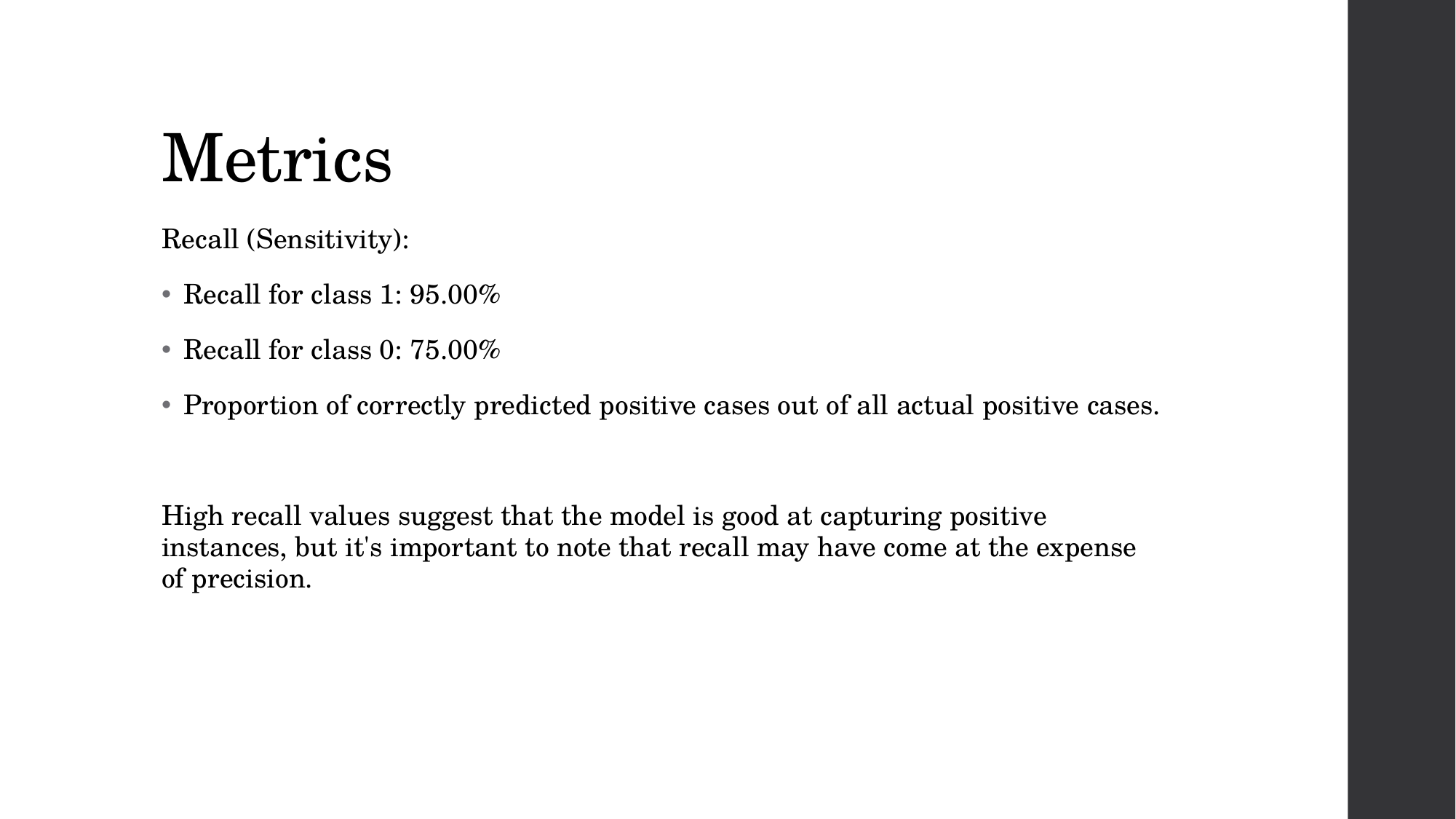

# Metrics
Recall (Sensitivity):
Recall for class 1: 95.00%
Recall for class 0: 75.00%
Proportion of correctly predicted positive cases out of all actual positive cases.

High recall values suggest that the model is good at capturing positive instances, but it's important to note that recall may have come at the expense of precision.